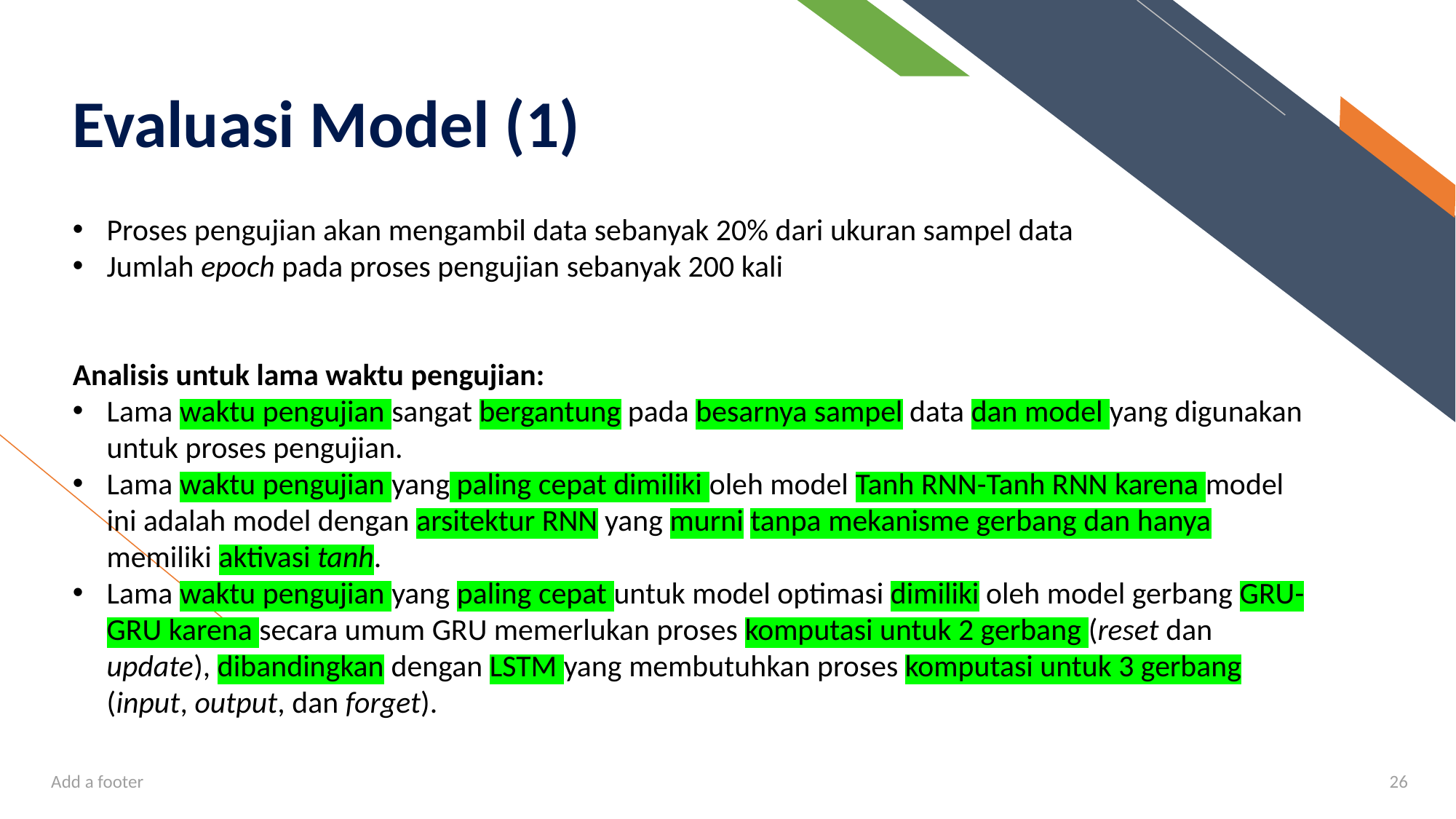

Evaluasi Model (1)
Proses pengujian akan mengambil data sebanyak 20% dari ukuran sampel data
Jumlah epoch pada proses pengujian sebanyak 200 kali
Analisis untuk lama waktu pengujian:
Lama waktu pengujian sangat bergantung pada besarnya sampel data dan model yang digunakan untuk proses pengujian.
Lama waktu pengujian yang paling cepat dimiliki oleh model Tanh RNN-Tanh RNN karena model ini adalah model dengan arsitektur RNN yang murni tanpa mekanisme gerbang dan hanya memiliki aktivasi tanh.
Lama waktu pengujian yang paling cepat untuk model optimasi dimiliki oleh model gerbang GRU-GRU karena secara umum GRU memerlukan proses komputasi untuk 2 gerbang (reset dan update), dibandingkan dengan LSTM yang membutuhkan proses komputasi untuk 3 gerbang (input, output, dan forget).
Add a footer
26